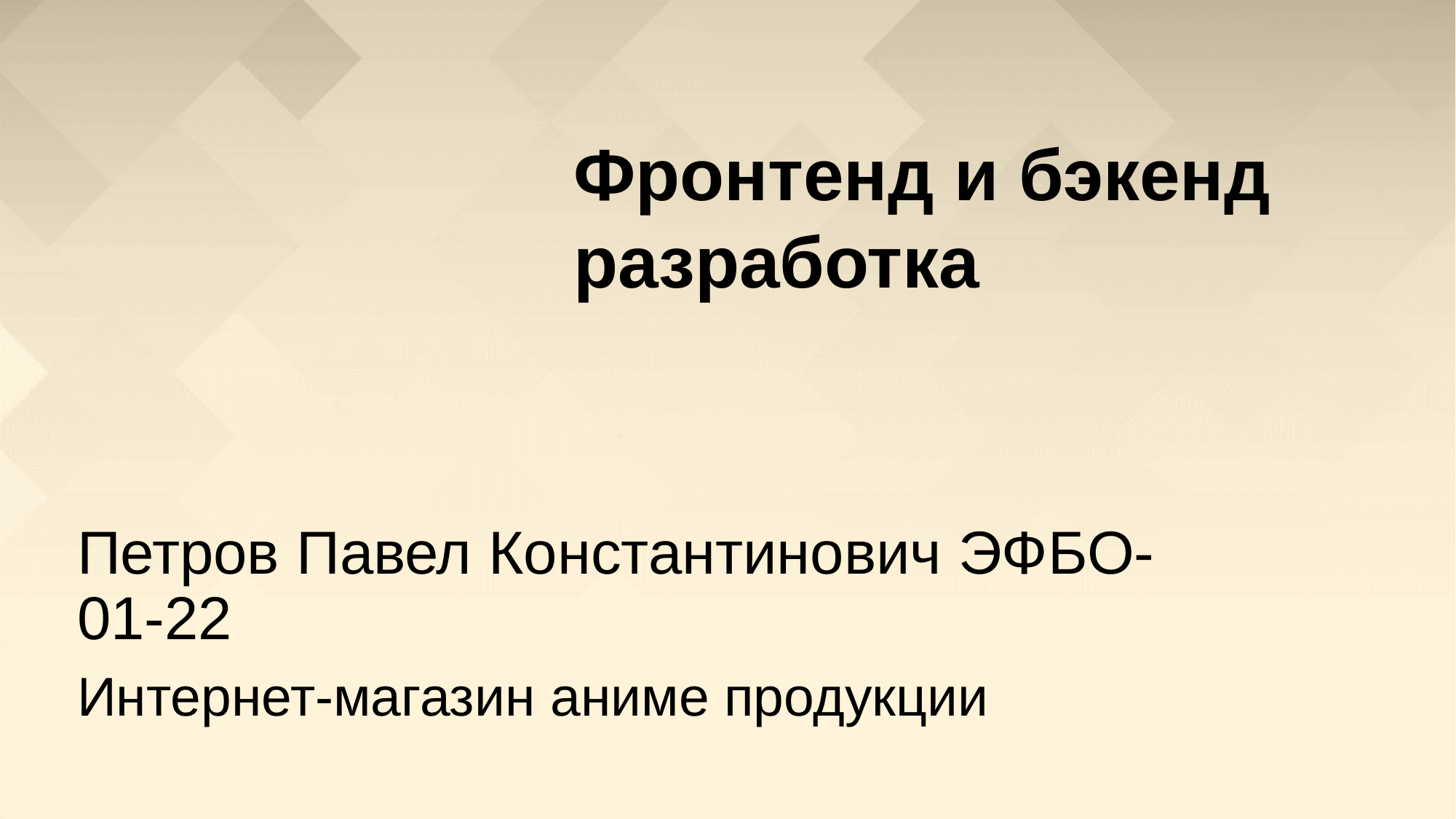

Фронтенд и бэкенд разработка
Петров Павел Константинович ЭФБО-01-22
Интернет-магазин аниме продукции